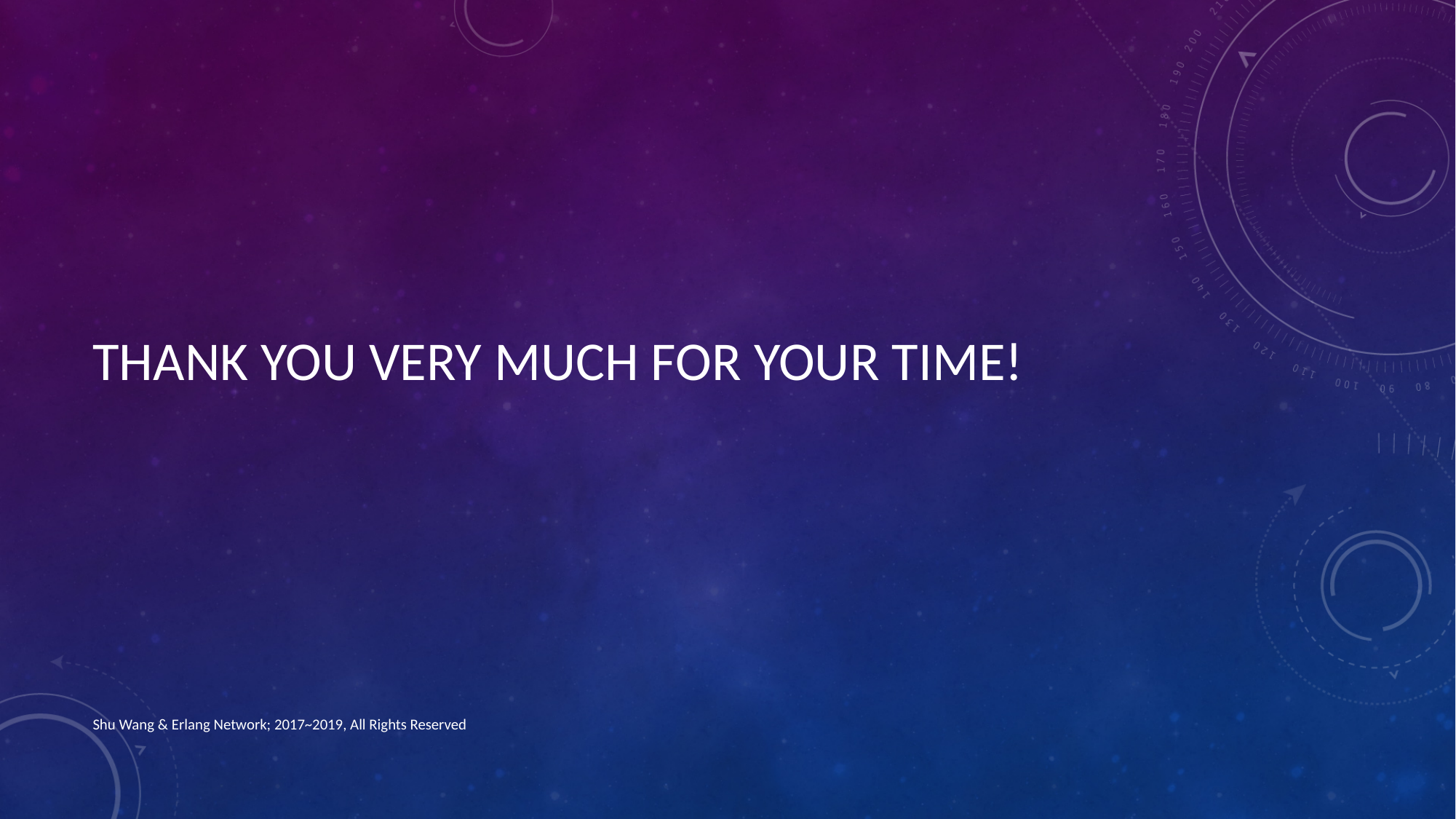

# Thank You Very Much for Your Time!
Shu Wang & Erlang Network; 2017~2019, All Rights Reserved